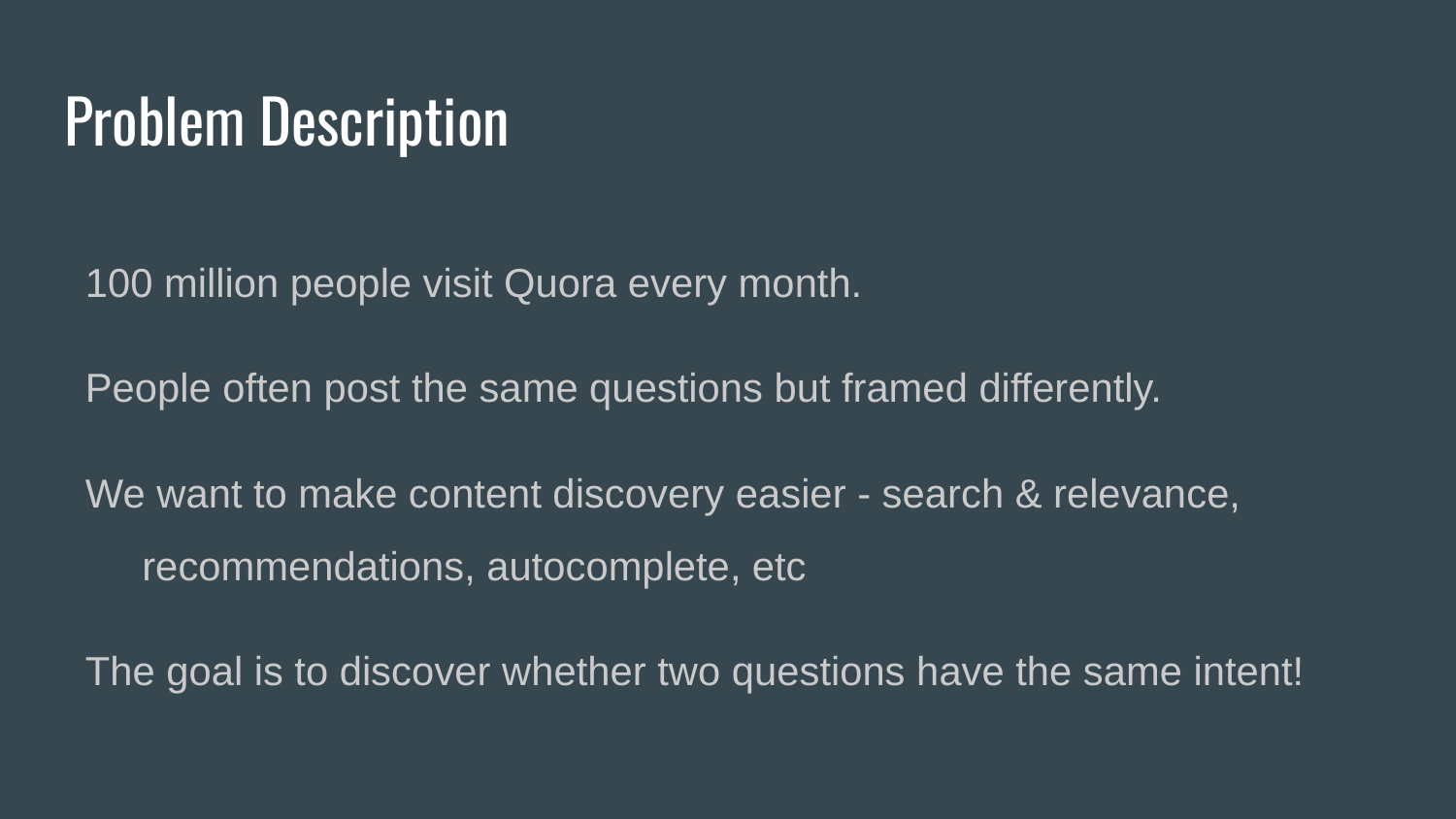

# Problem Description
100 million people visit Quora every month.
People often post the same questions but framed differently.
We want to make content discovery easier - search & relevance, recommendations, autocomplete, etc
The goal is to discover whether two questions have the same intent!